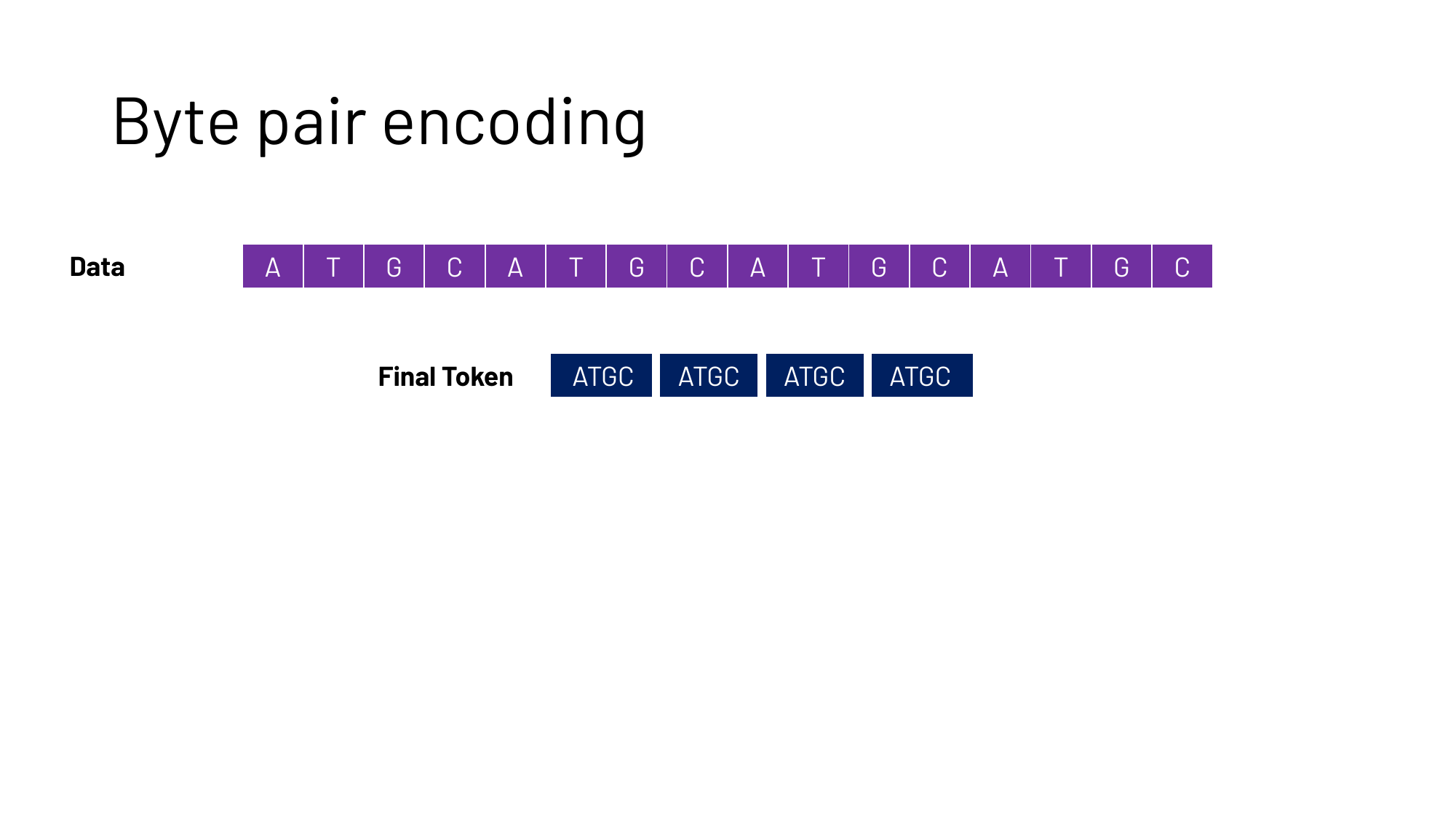

# Byte pair encoding
| A | T | G | C | A | T | G | C | A | T | G | C | A | T | G | C |
| --- | --- | --- | --- | --- | --- | --- | --- | --- | --- | --- | --- | --- | --- | --- | --- |
Data
| ATGC | ATGC | ATGC | ATGC |
| --- | --- | --- | --- |
Final Token